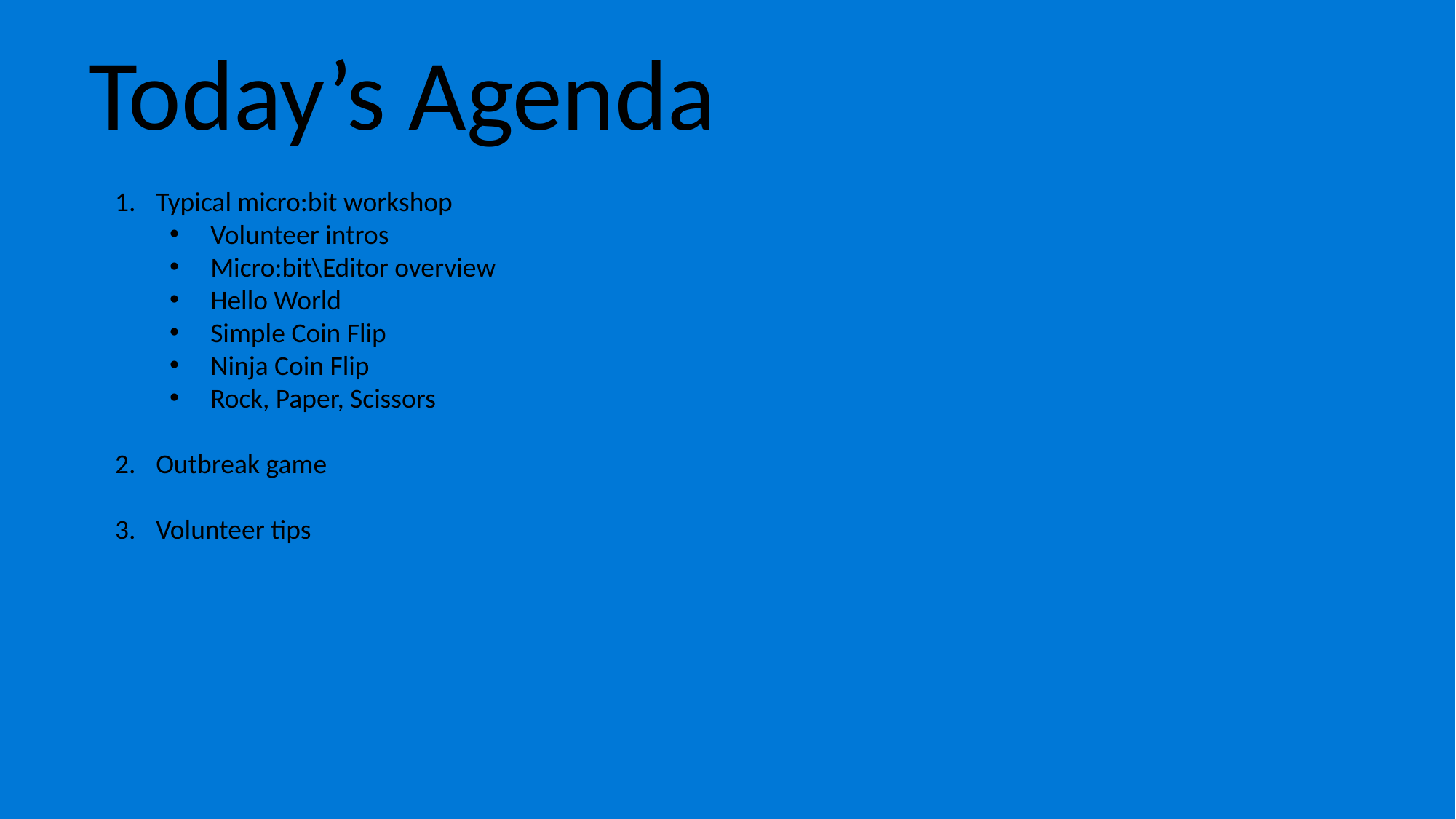

Today’s Agenda
Typical micro:bit workshop
Volunteer intros
Micro:bit\Editor overview
Hello World
Simple Coin Flip
Ninja Coin Flip
Rock, Paper, Scissors

Outbreak game

Volunteer tips